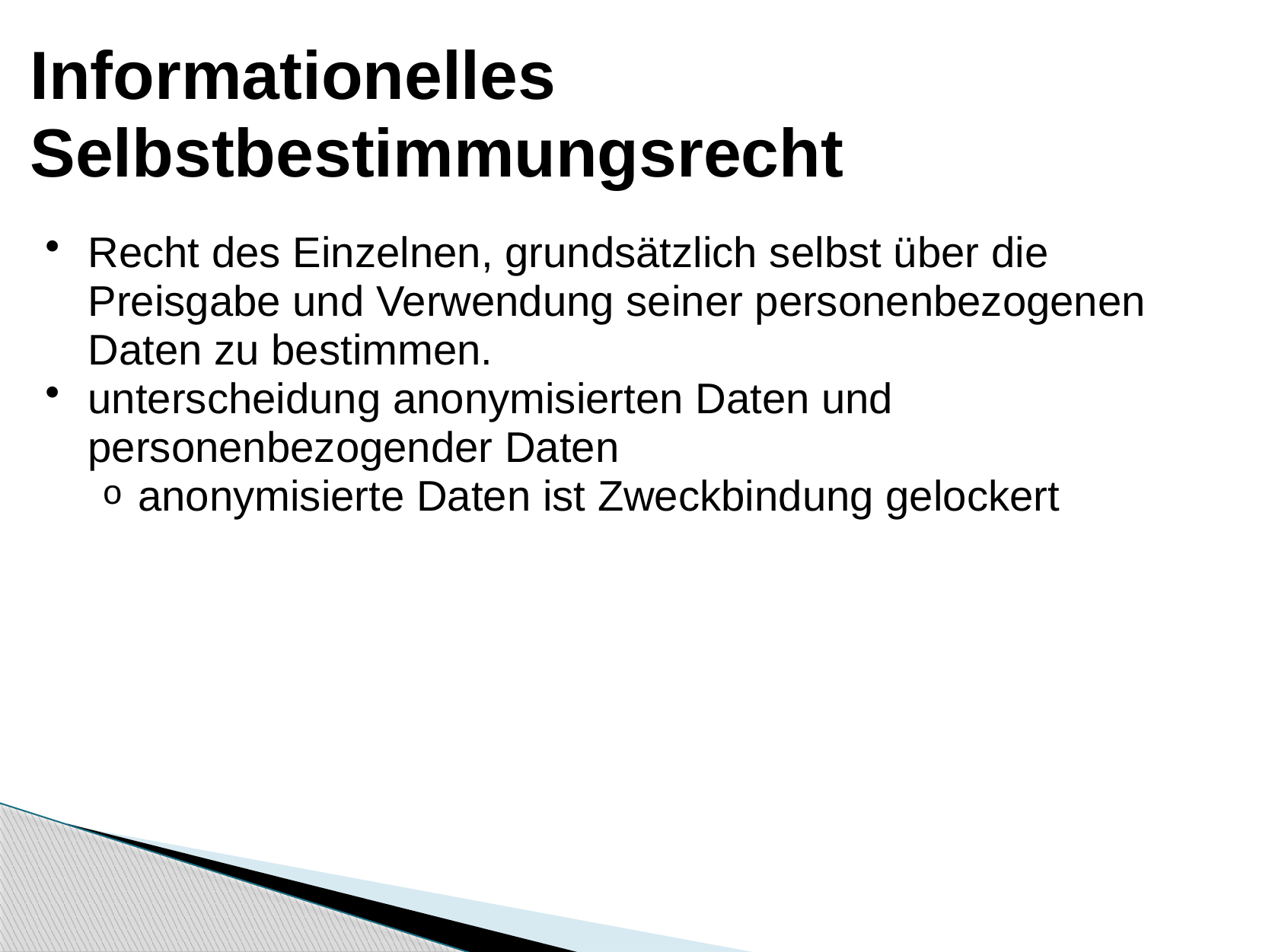

# Informationelles Selbstbestimmungsrecht
Recht des Einzelnen, grundsätzlich selbst über die Preisgabe und Verwendung seiner personenbezogenen Daten zu bestimmen.
unterscheidung anonymisierten Daten und personenbezogender Daten
anonymisierte Daten ist Zweckbindung gelockert